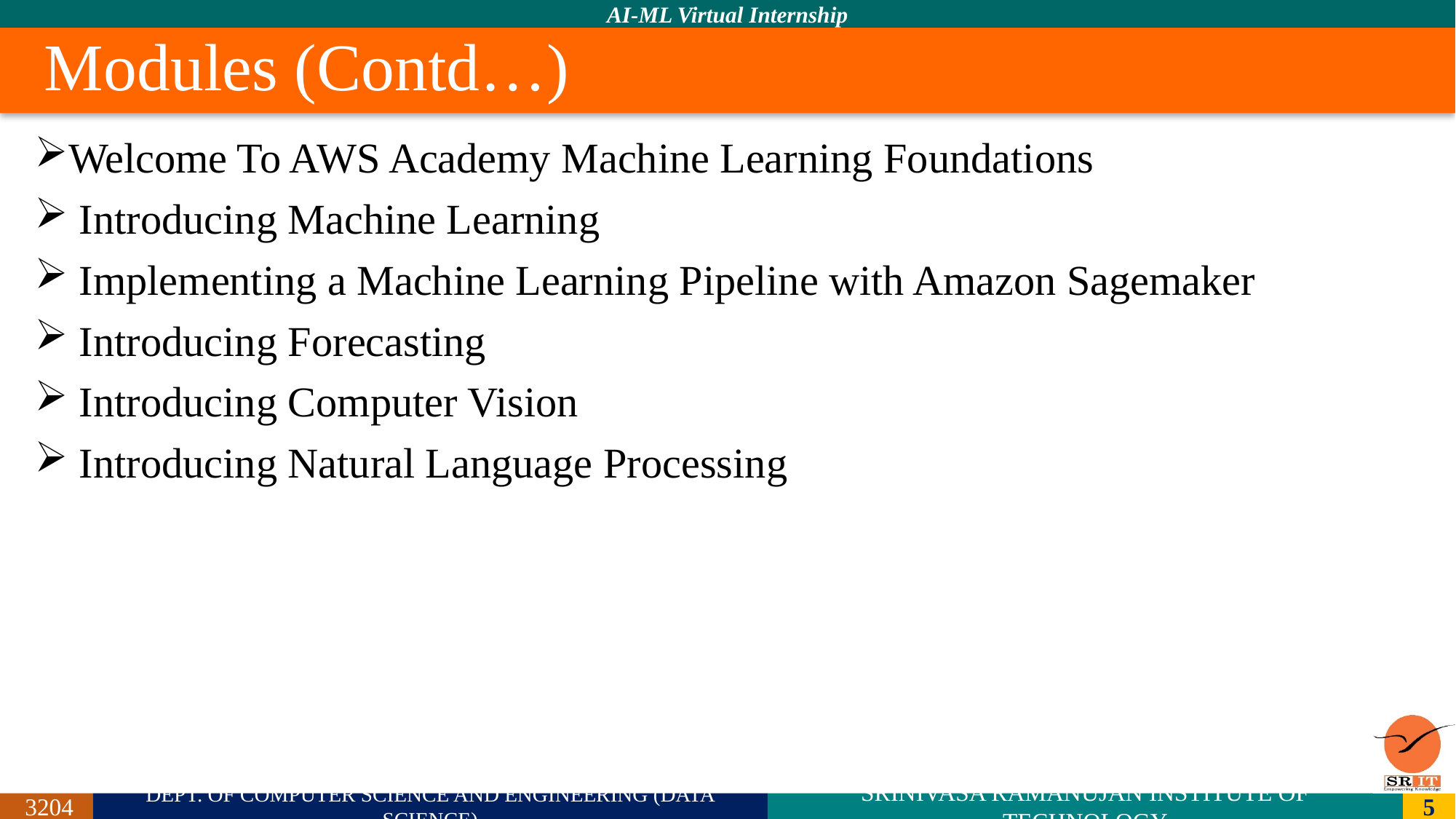

# Modules (Contd…)
Welcome To AWS Academy Machine Learning Foundations
 Introducing Machine Learning
 Implementing a Machine Learning Pipeline with Amazon Sagemaker
 Introducing Forecasting
 Introducing Computer Vision
 Introducing Natural Language Processing